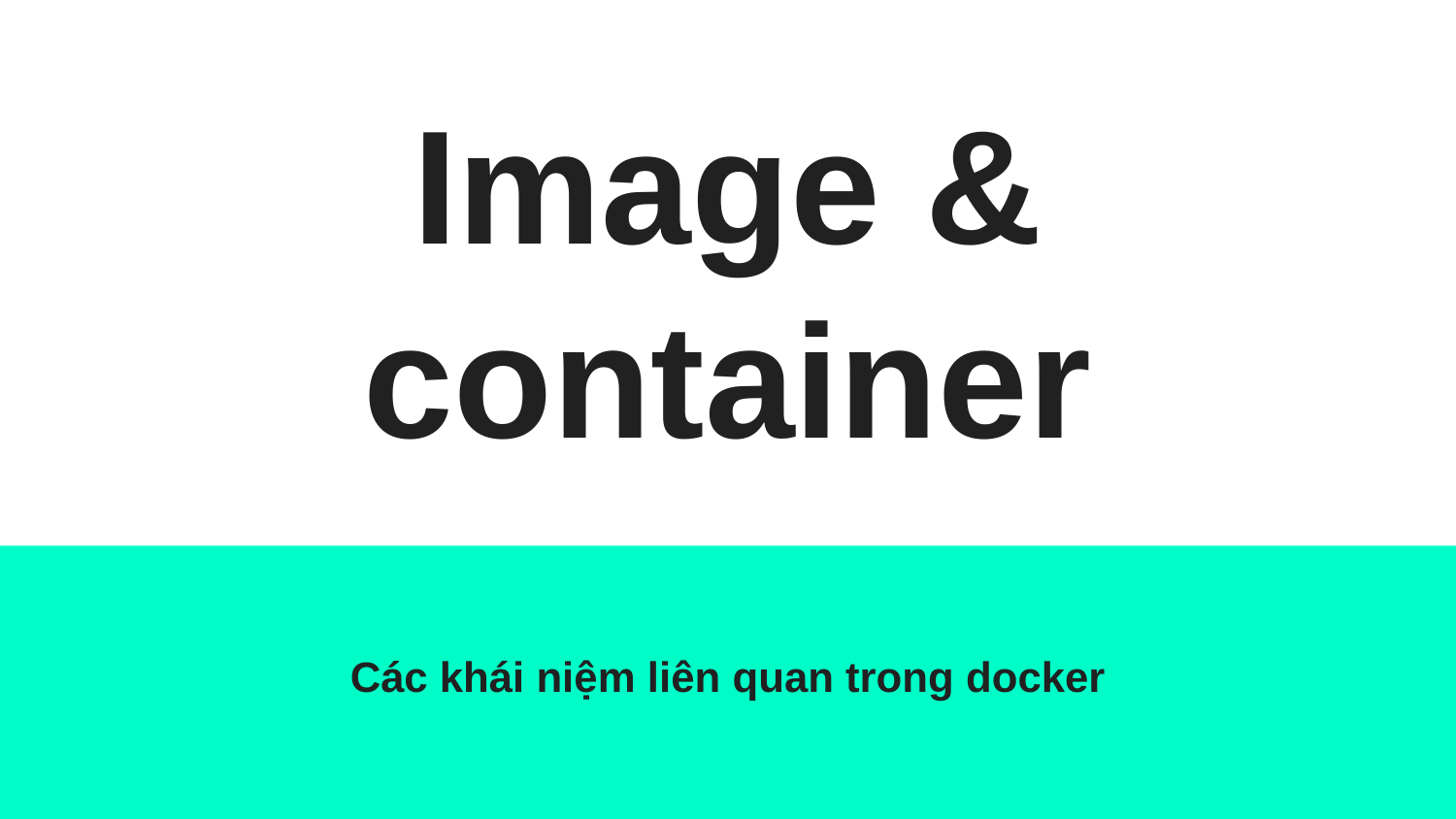

# Image & container
Các khái niệm liên quan trong docker